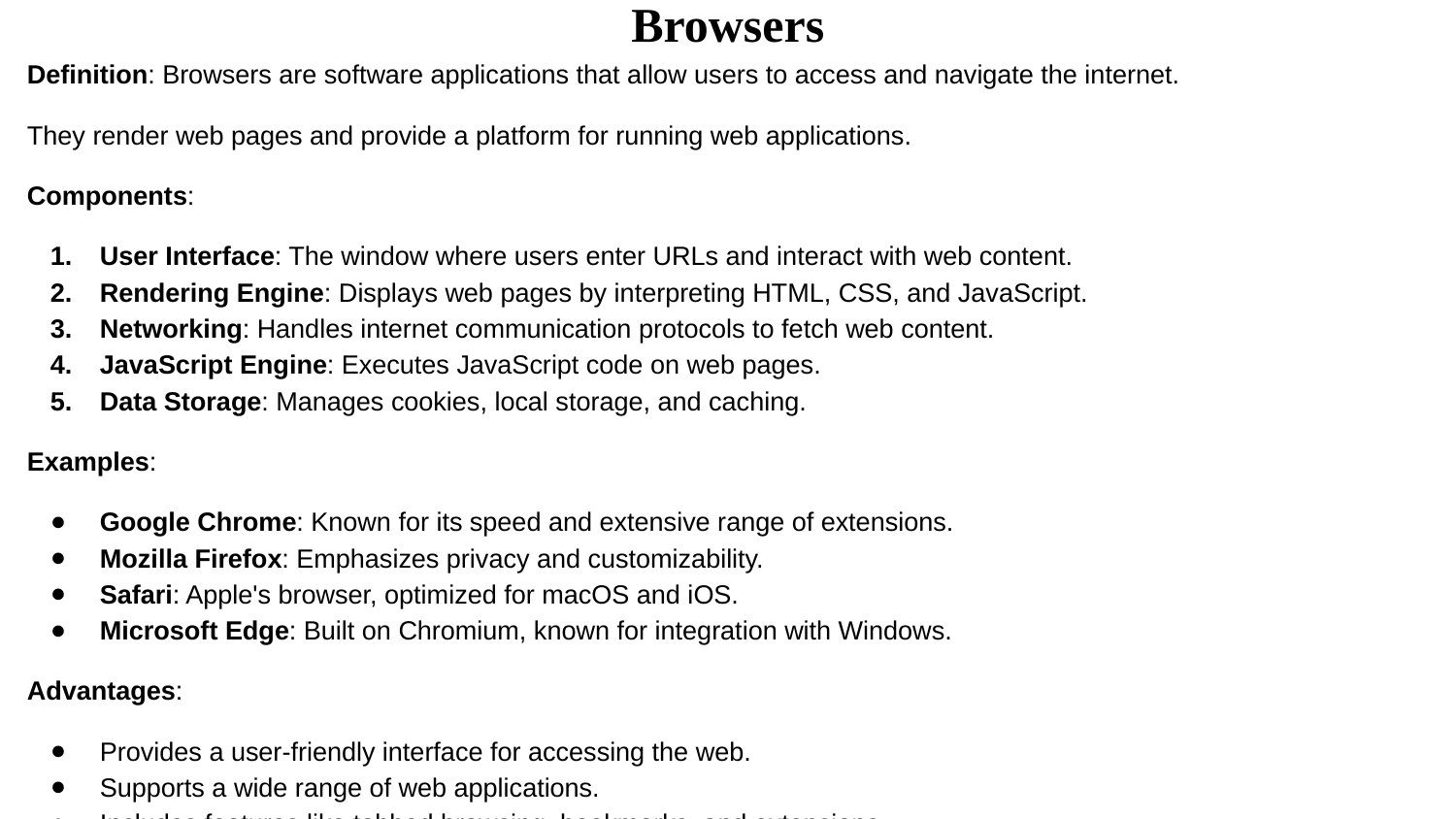

Browsers

Definition: Browsers are software applications that allow users to access and navigate the internet.
They render web pages and provide a platform for running web applications.
Components:
User Interface: The window where users enter URLs and interact with web content.
Rendering Engine: Displays web pages by interpreting HTML, CSS, and JavaScript.
Networking: Handles internet communication protocols to fetch web content.
JavaScript Engine: Executes JavaScript code on web pages.
Data Storage: Manages cookies, local storage, and caching.
Examples:
Google Chrome: Known for its speed and extensive range of extensions.
Mozilla Firefox: Emphasizes privacy and customizability.
Safari: Apple's browser, optimized for macOS and iOS.
Microsoft Edge: Built on Chromium, known for integration with Windows.
Advantages:
Provides a user-friendly interface for accessing the web.
Supports a wide range of web applications.
Includes features like tabbed browsing, bookmarks, and extensions.